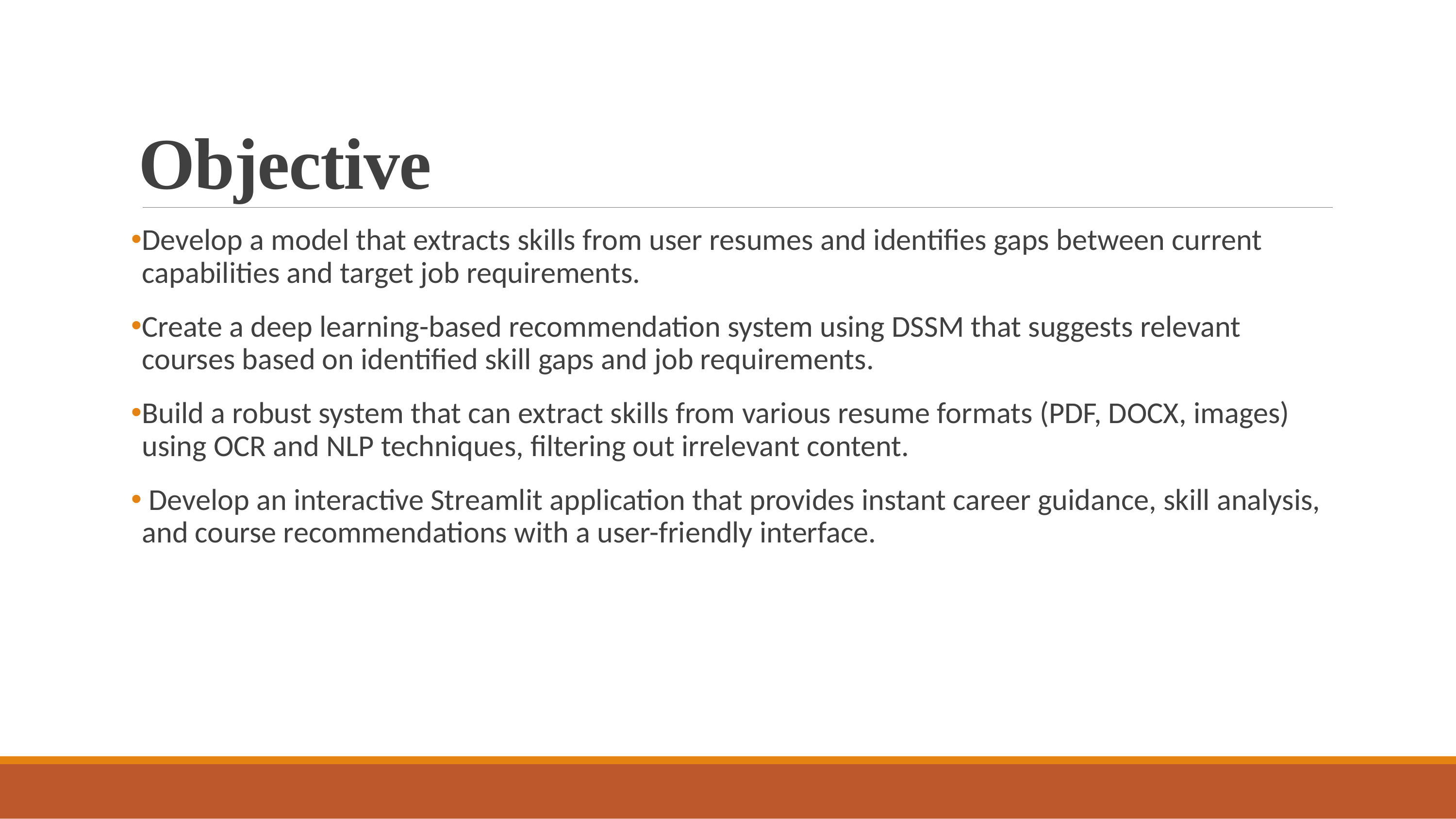

# Objective
Develop a model that extracts skills from user resumes and identifies gaps between current capabilities and target job requirements.
Create a deep learning-based recommendation system using DSSM that suggests relevant courses based on identified skill gaps and job requirements.
Build a robust system that can extract skills from various resume formats (PDF, DOCX, images) using OCR and NLP techniques, filtering out irrelevant content.
 Develop an interactive Streamlit application that provides instant career guidance, skill analysis, and course recommendations with a user-friendly interface.